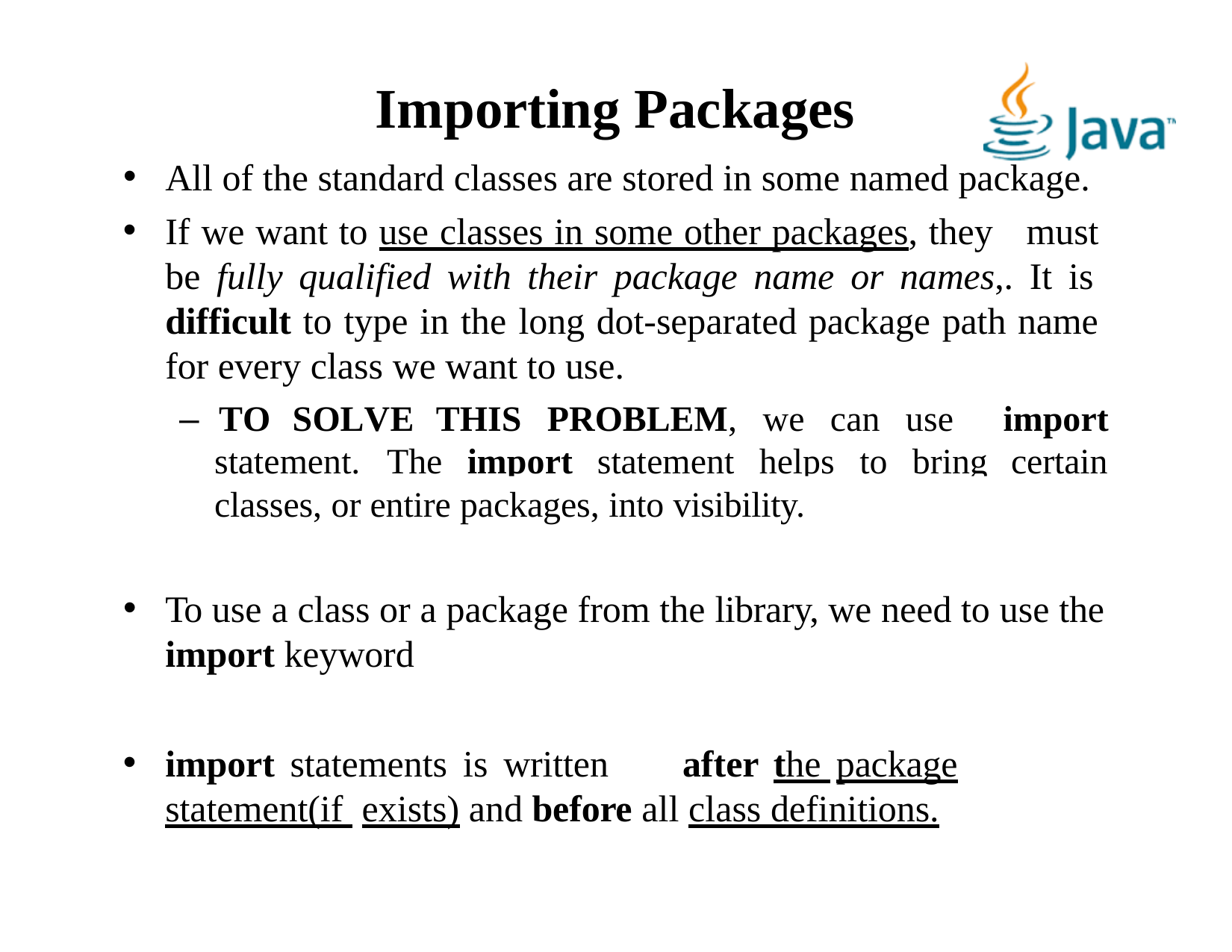

# Importing Packages
All of the standard classes are stored in some named package.
If we want to use classes in some other packages, they   must  be fully qualified with their package name or names,. It is  difficult to type in the long dot-separated package path name  for every class we want to use.
–  TO	SOLVE	THIS	PROBLEM,	we	can	use
import
certain
statement.	The	import	statement	helps	to	bring

classes, or entire packages, into visibility.

To use a class or a package from the library, we need to use the
import keyword

import statements is written	after the package statement(if  exists) and before all class definitions.